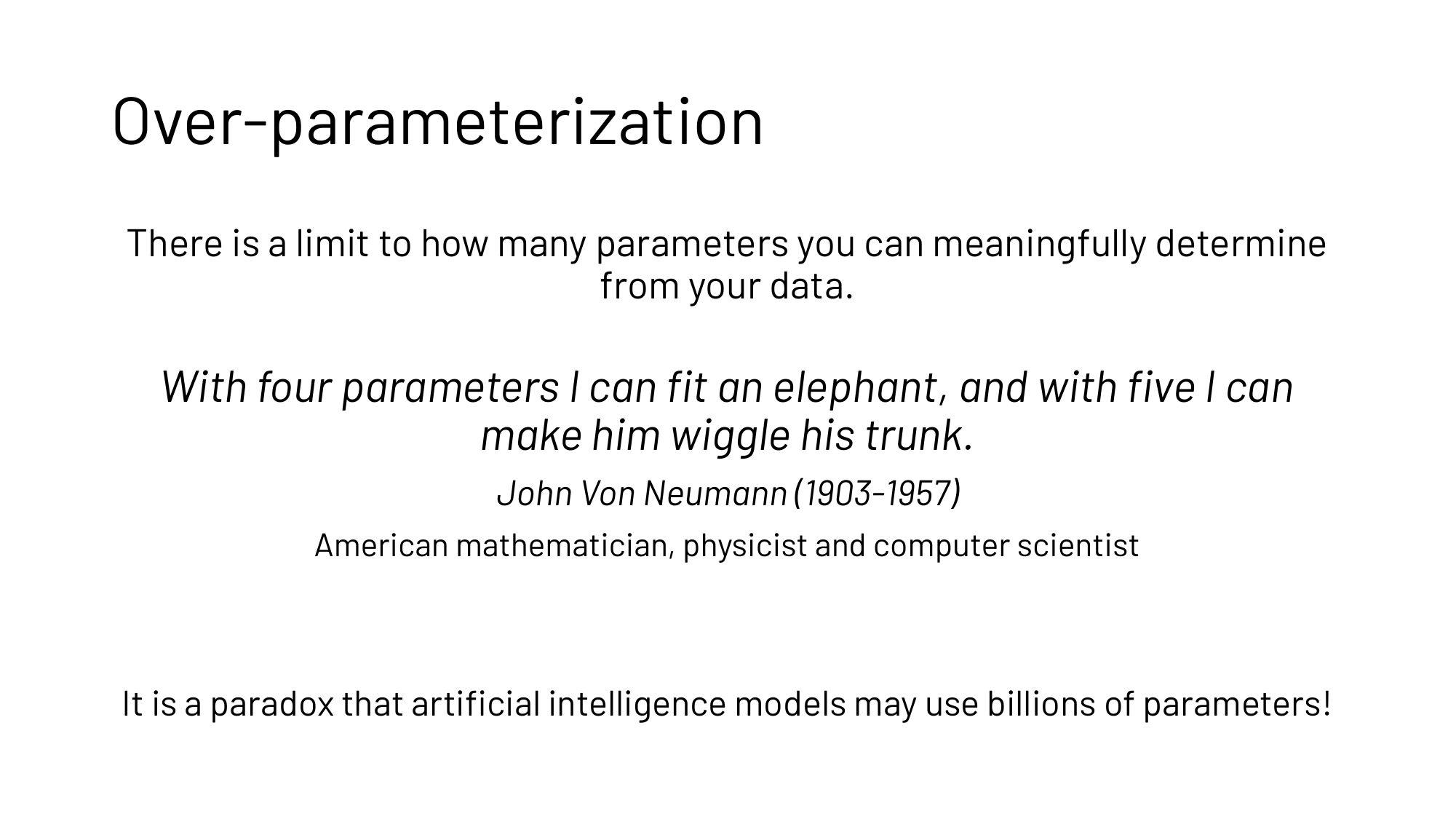

# Over-parameterization
There is a limit to how many parameters you can meaningfully determine from your data.

With four parameters I can fit an elephant, and with five I can make him wiggle his trunk.
John Von Neumann (1903-1957)
American mathematician, physicist and computer scientist

It is a paradox that artificial intelligence models may use billions of parameters!